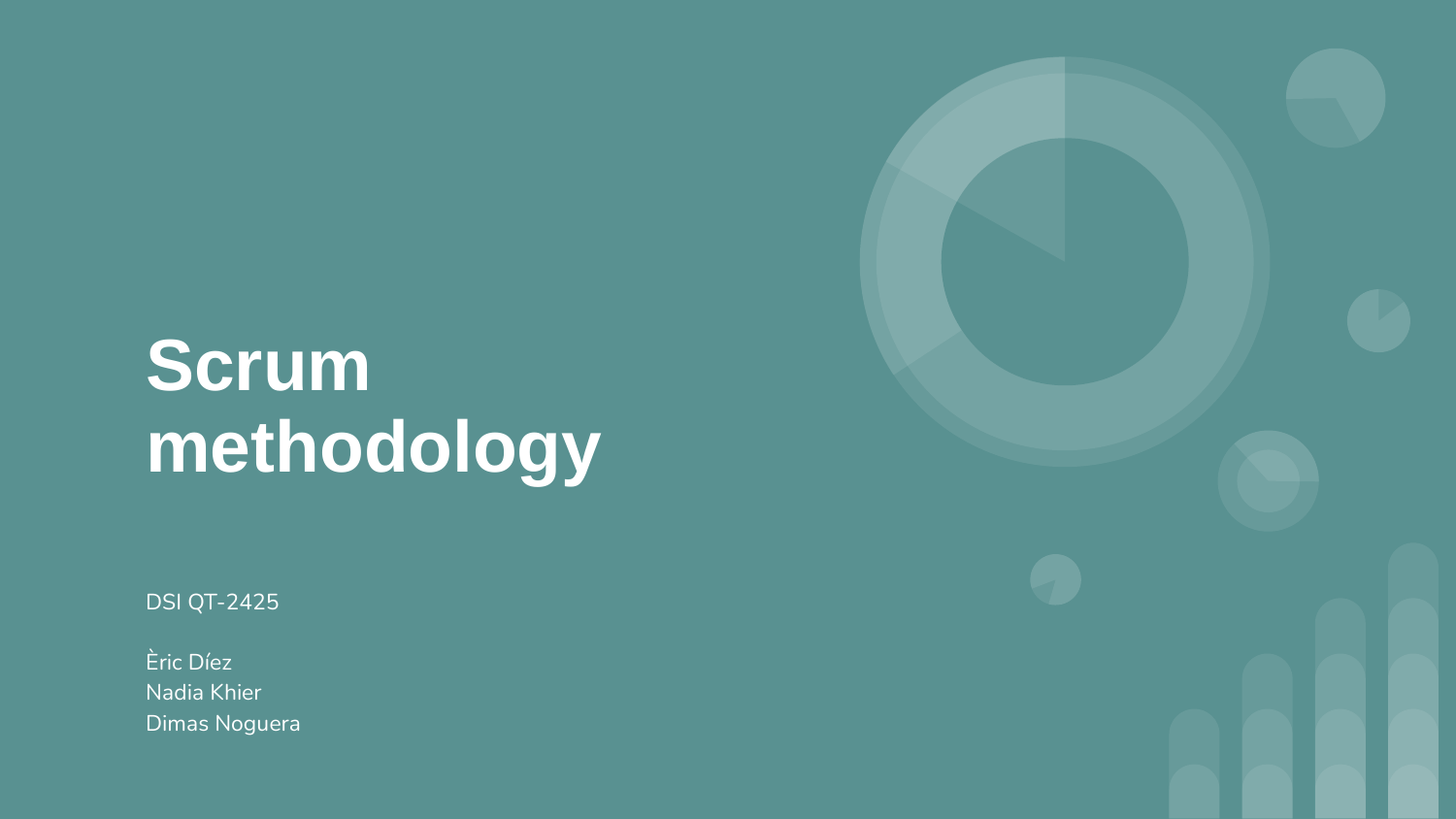

# Scrum methodology
DSI QT-2425

Èric Díez
Nadia Khier
Dimas Noguera